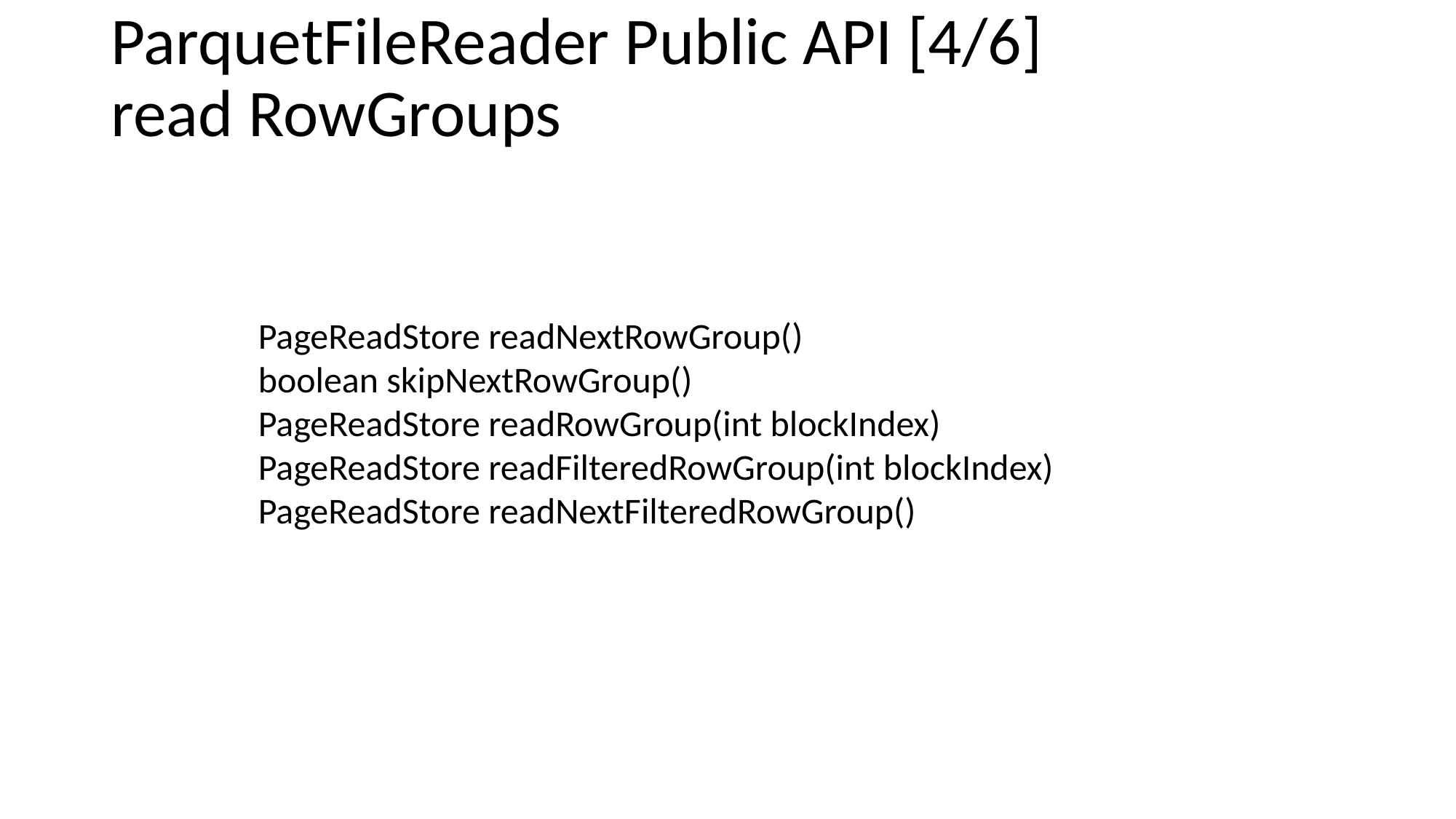

# ParquetFileReader Public API [4/6] read RowGroups
PageReadStore readNextRowGroup()
boolean skipNextRowGroup()
PageReadStore readRowGroup(int blockIndex)
PageReadStore readFilteredRowGroup(int blockIndex)
PageReadStore readNextFilteredRowGroup()